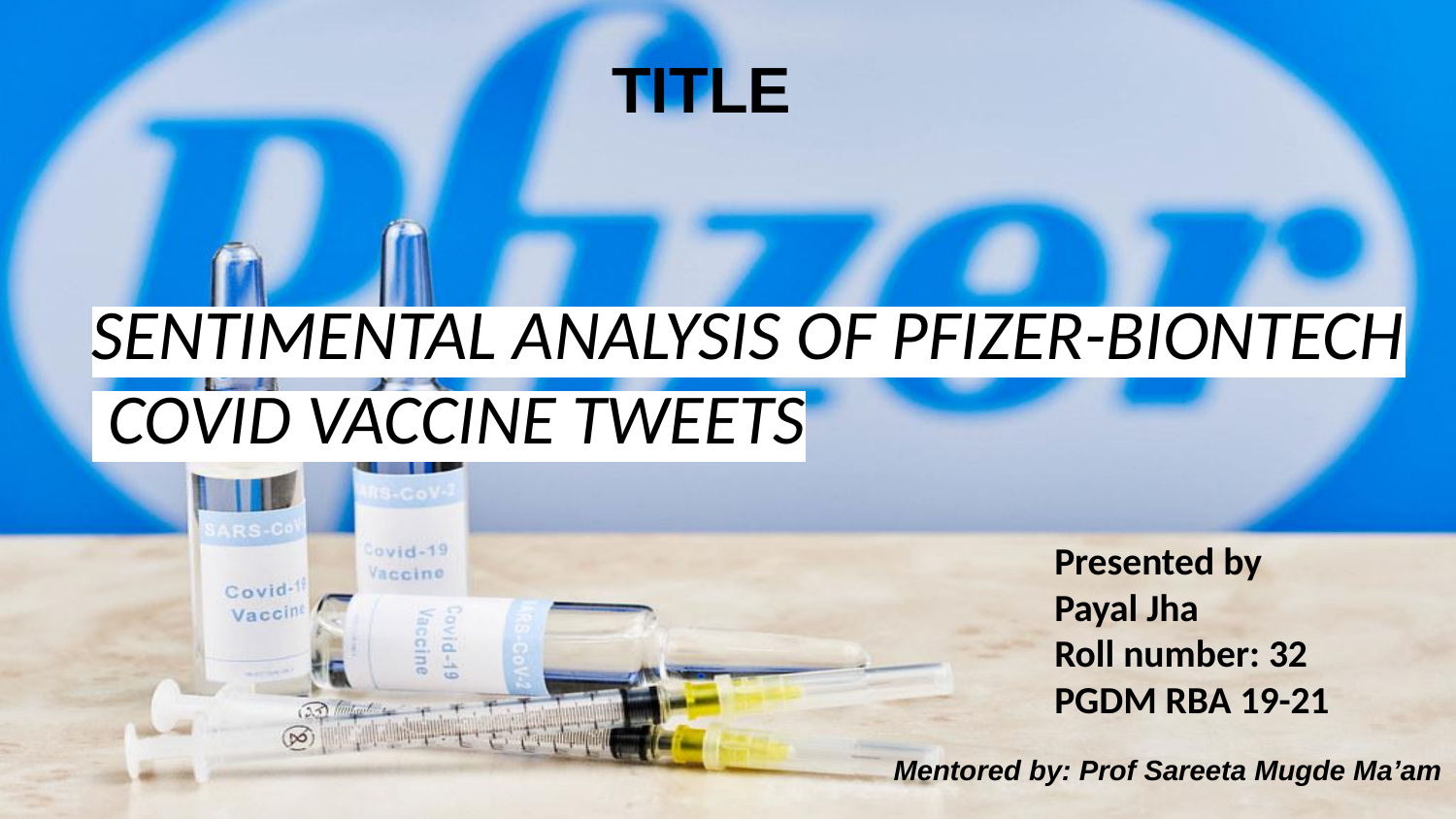

TITLE
SENTIMENTAL ANALYSIS OF PFIZER-BIONTECH
 COVID VACCINE TWEETS
Presented by
Payal Jha
Roll number: 32
PGDM RBA 19-21
Mentored by: Prof Sareeta Mugde Ma’am